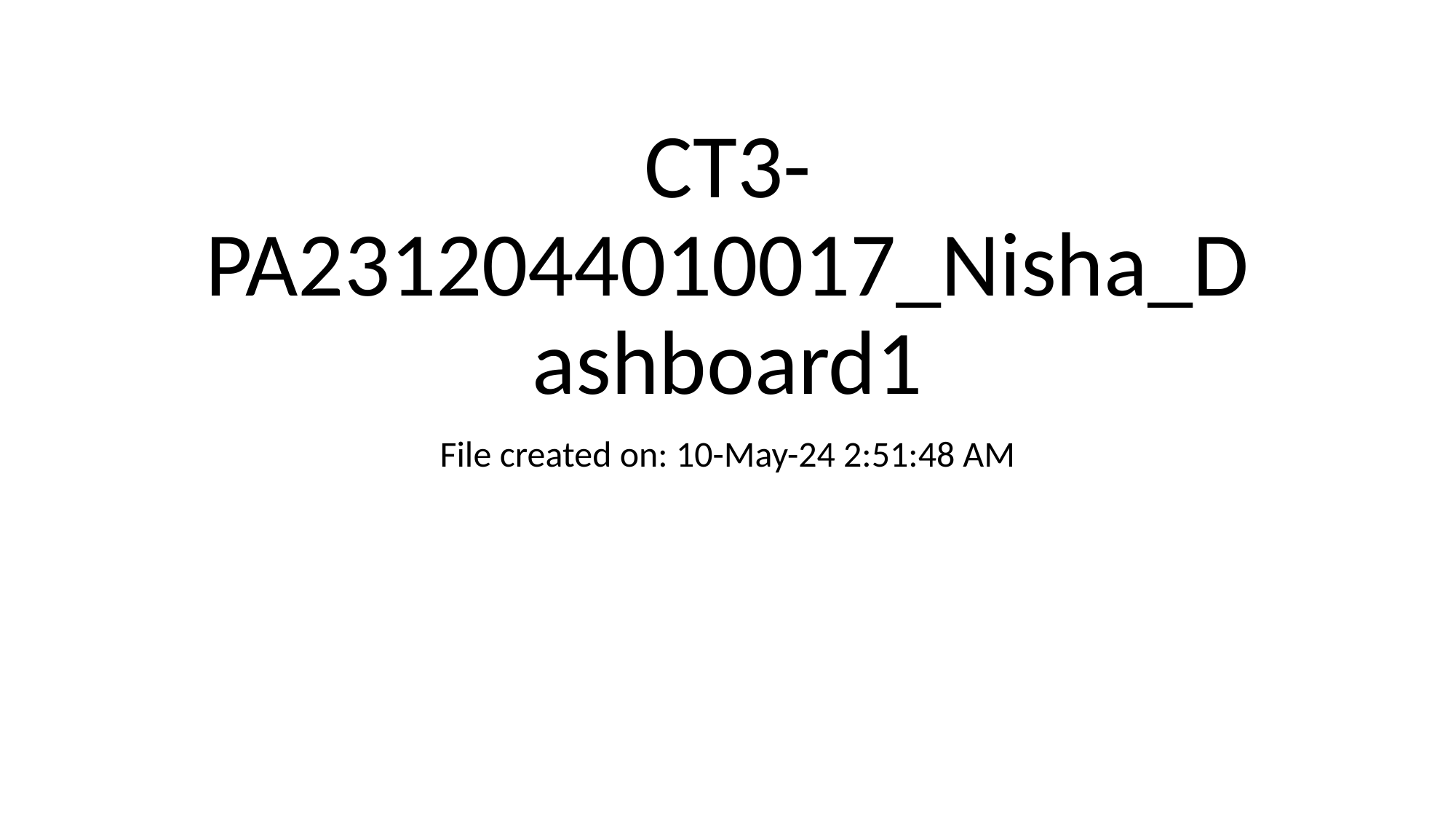

# CT3-PA2312044010017_Nisha_Dashboard1
File created on: 10-May-24 2:51:48 AM